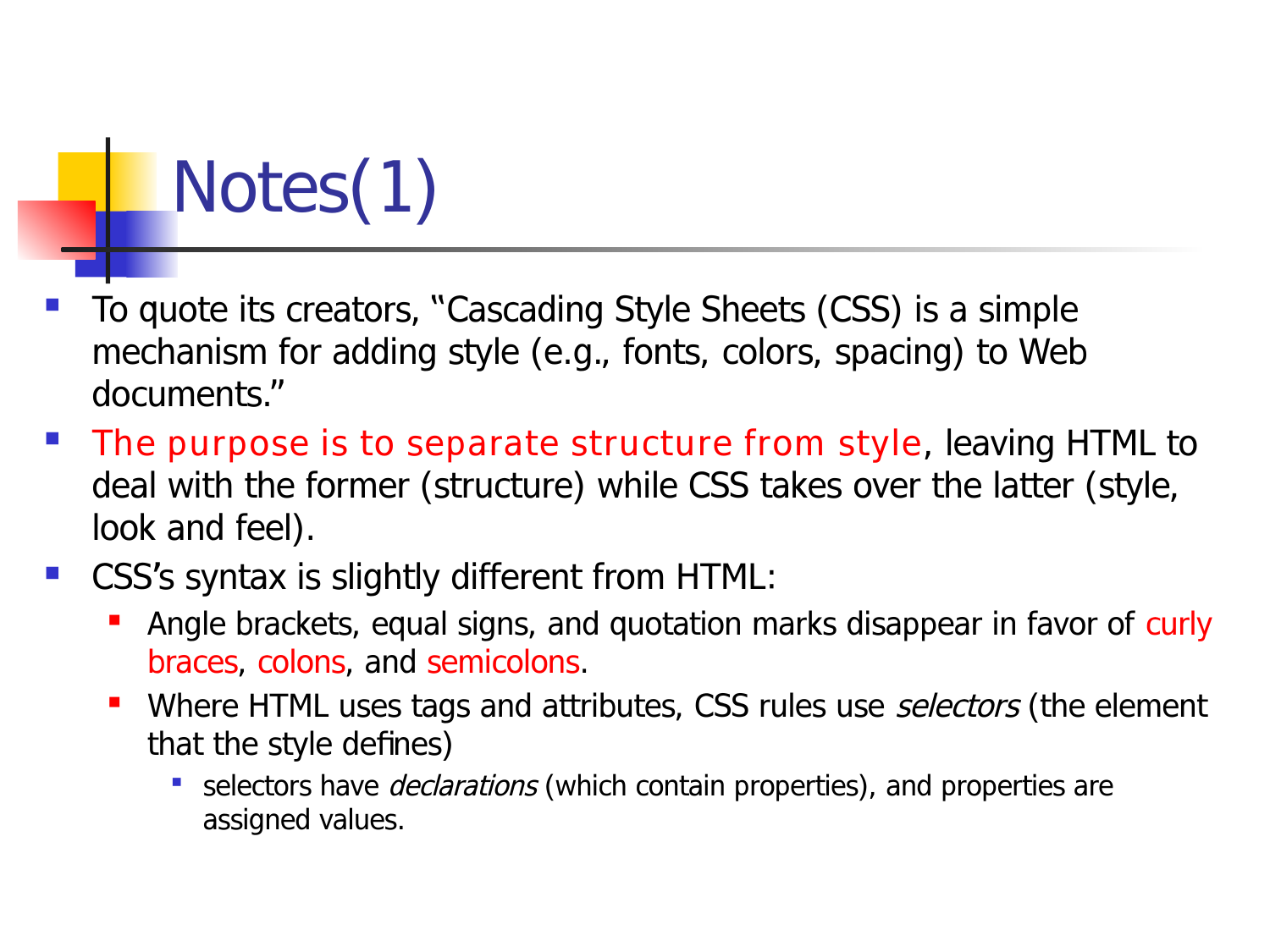

# Notes(1)
To quote its creators, “Cascading Style Sheets (CSS) is a simple mechanism for adding style (e.g., fonts, colors, spacing) to Web documents.”
The purpose is to separate structure from style, leaving HTML to deal with the former (structure) while CSS takes over the latter (style, look and feel).
CSS’s syntax is slightly different from HTML:
Angle brackets, equal signs, and quotation marks disappear in favor of curly braces, colons, and semicolons.
Where HTML uses tags and attributes, CSS rules use selectors (the element that the style defines)
selectors have declarations (which contain properties), and properties are assigned values.